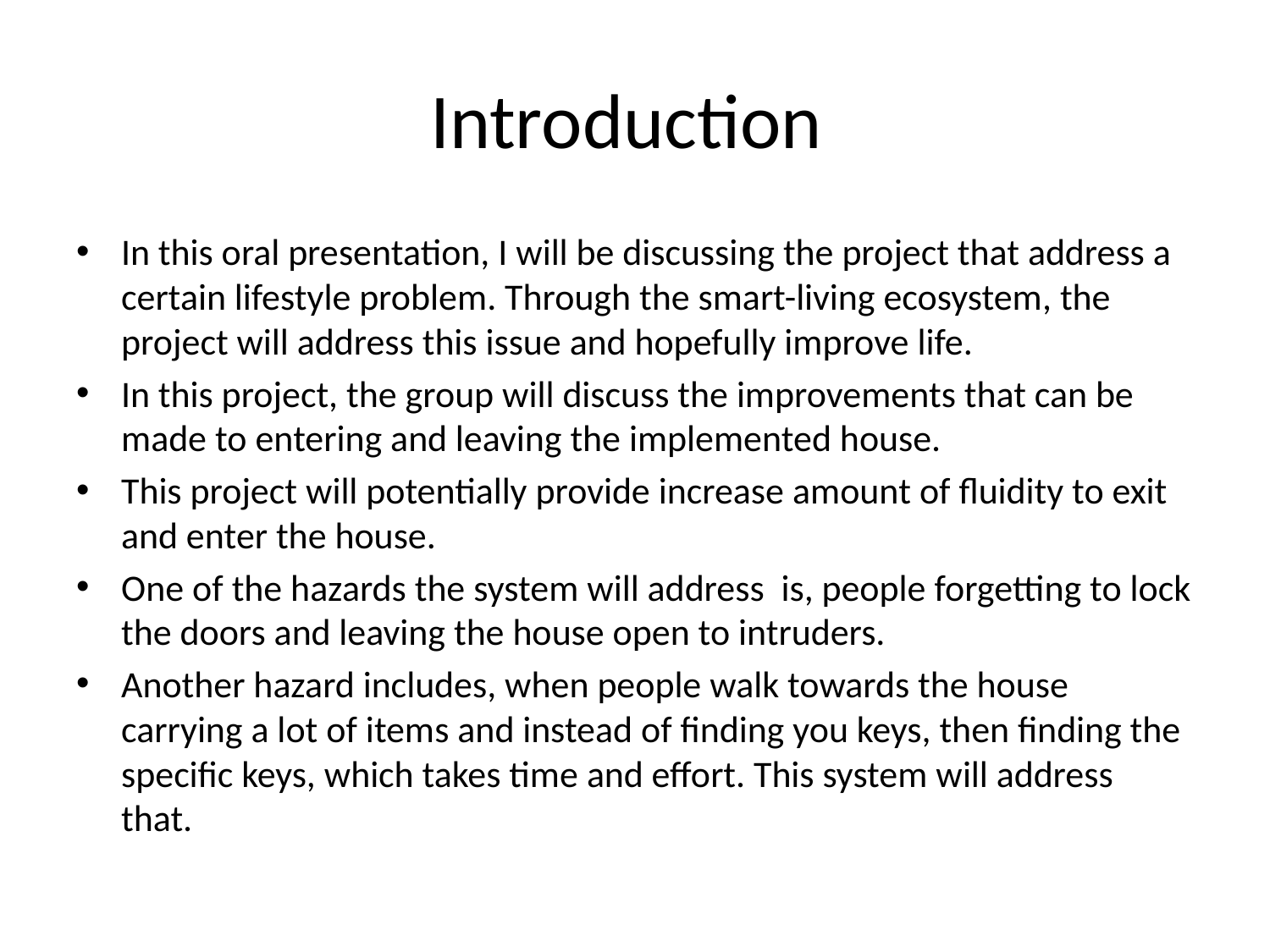

# Introduction
In this oral presentation, I will be discussing the project that address a certain lifestyle problem. Through the smart-living ecosystem, the project will address this issue and hopefully improve life.
In this project, the group will discuss the improvements that can be made to entering and leaving the implemented house.
This project will potentially provide increase amount of fluidity to exit and enter the house.
One of the hazards the system will address  is, people forgetting to lock the doors and leaving the house open to intruders.
Another hazard includes, when people walk towards the house carrying a lot of items and instead of finding you keys, then finding the specific keys, which takes time and effort. This system will address that.